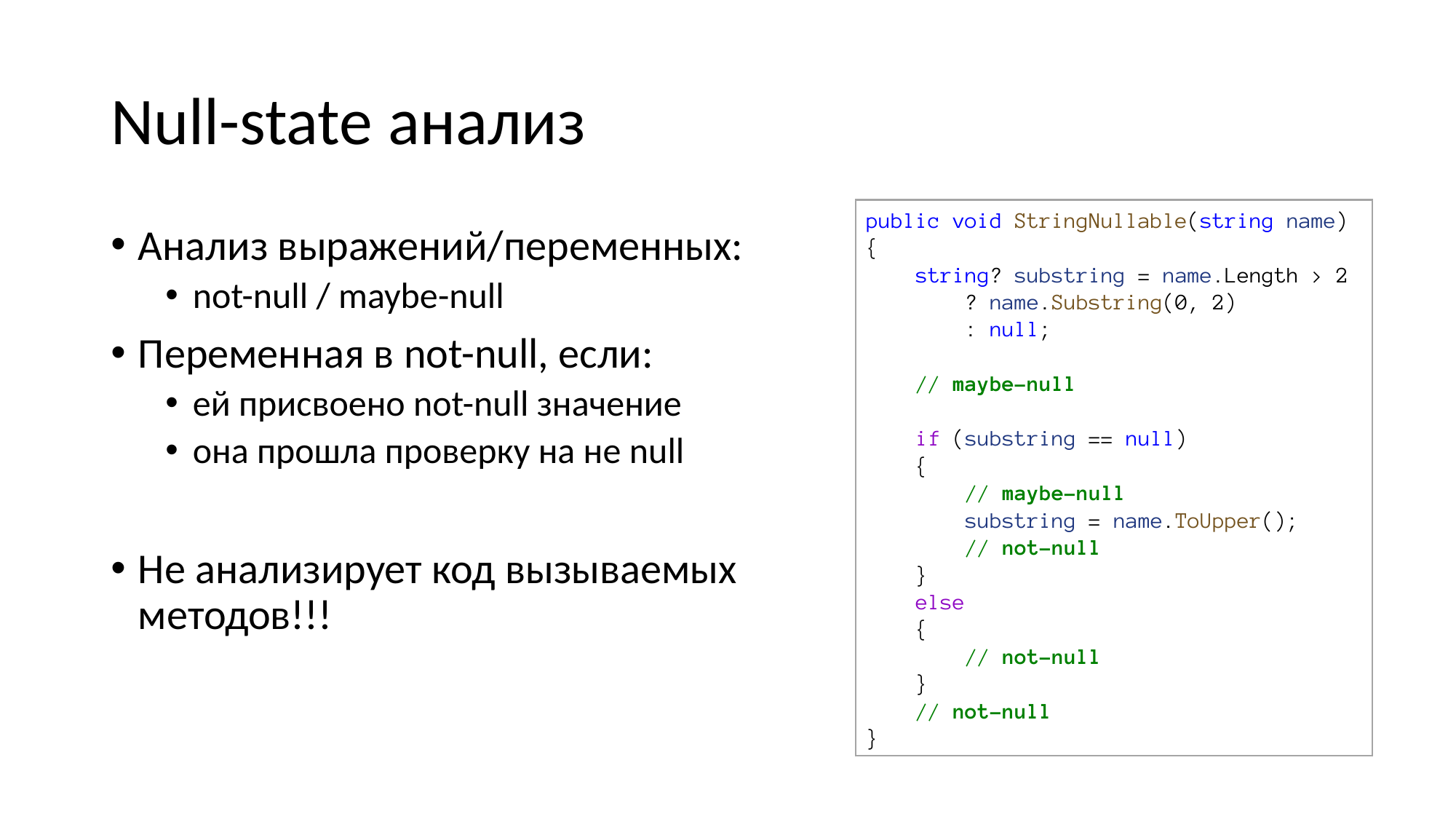

# Null-state анализ
public void StringNullable(string name)
{
    string? substring = name.Length > 2 
        ? name.Substring(0, 2)
        : null;
    // maybe-null
    if (substring == null)
    {
        // maybe-null
        substring = name.ToUpper();
        // not-null
    }
    else
    {
        // not-null
    }
    // not-null
}
Анализ выражений/переменных:
not-null / maybe-null
Переменная в not-null, если:
ей присвоено not-null значение
она прошла проверку на не null

Не анализирует код вызываемых методов!!!